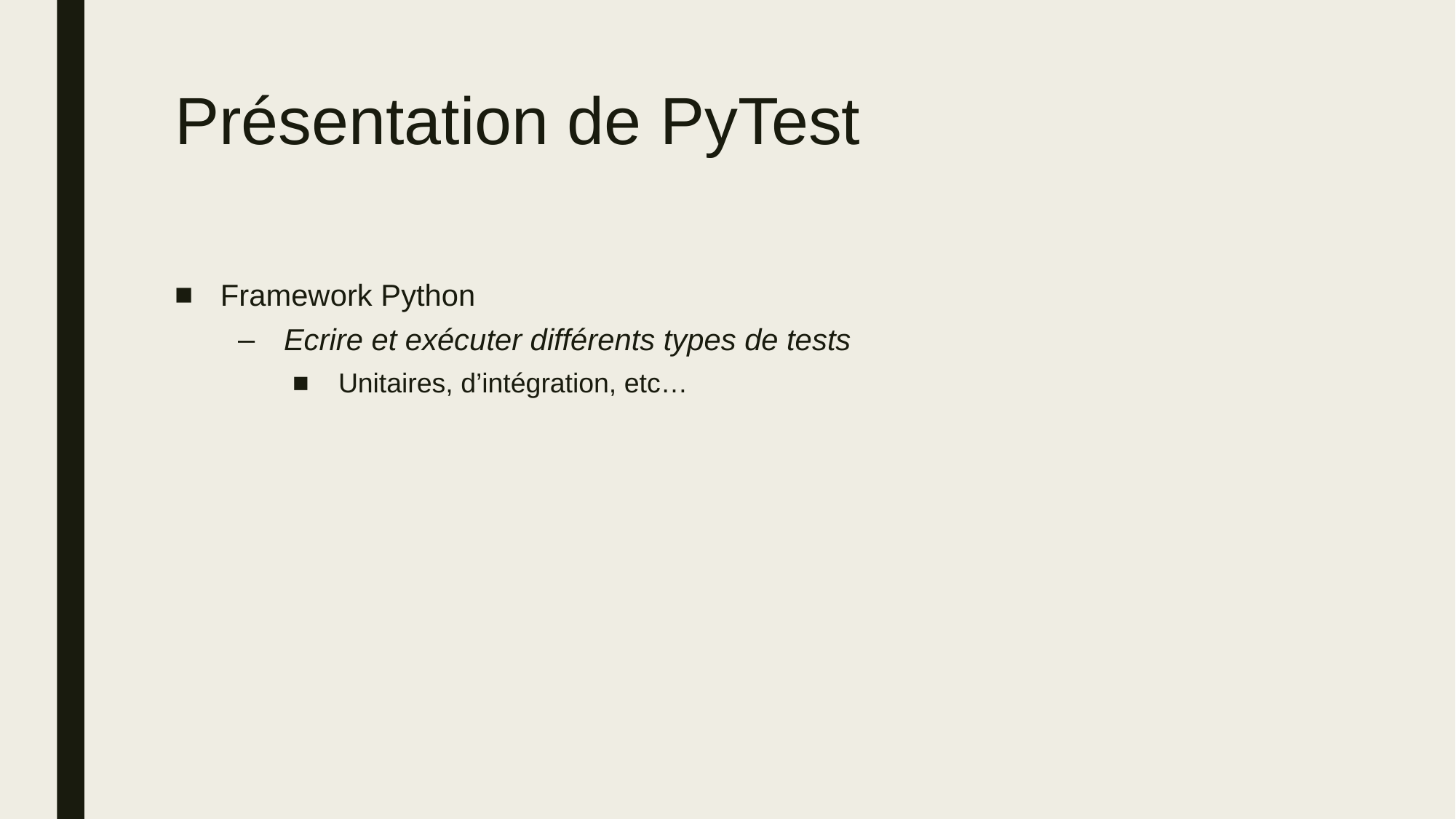

# Présentation de PyTest
Framework Python
Ecrire et exécuter différents types de tests
Unitaires, d’intégration, etc…